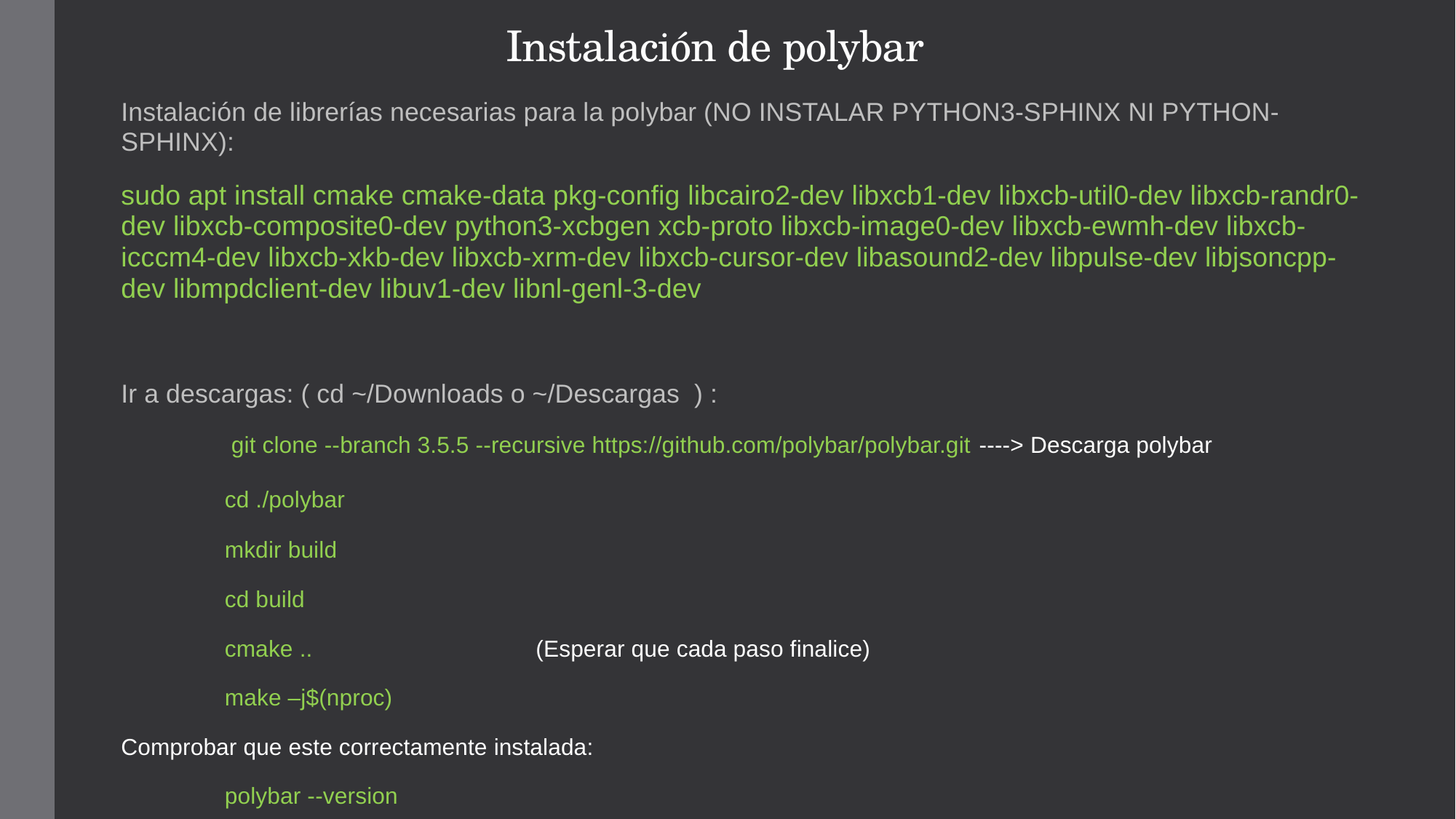

# Instalación de polybar
Instalación de librerías necesarias para la polybar (NO INSTALAR PYTHON3-SPHINX NI PYTHON-SPHINX):
sudo apt install cmake cmake-data pkg-config libcairo2-dev libxcb1-dev libxcb-util0-dev libxcb-randr0-dev libxcb-composite0-dev python3-xcbgen xcb-proto libxcb-image0-dev libxcb-ewmh-dev libxcb-icccm4-dev libxcb-xkb-dev libxcb-xrm-dev libxcb-cursor-dev libasound2-dev libpulse-dev libjsoncpp-dev libmpdclient-dev libuv1-dev libnl-genl-3-dev

Ir a descargas: ( cd ~/Downloads o ~/Descargas  ) :
	 git clone --branch 3.5.5 --recursive https://github.com/polybar/polybar.git ----> Descarga polybar
	cd ./polybar
	mkdir build
	cd build
	cmake ..			(Esperar que cada paso finalice)
	make –j$(nproc)
Comprobar que este correctamente instalada:
	polybar --version